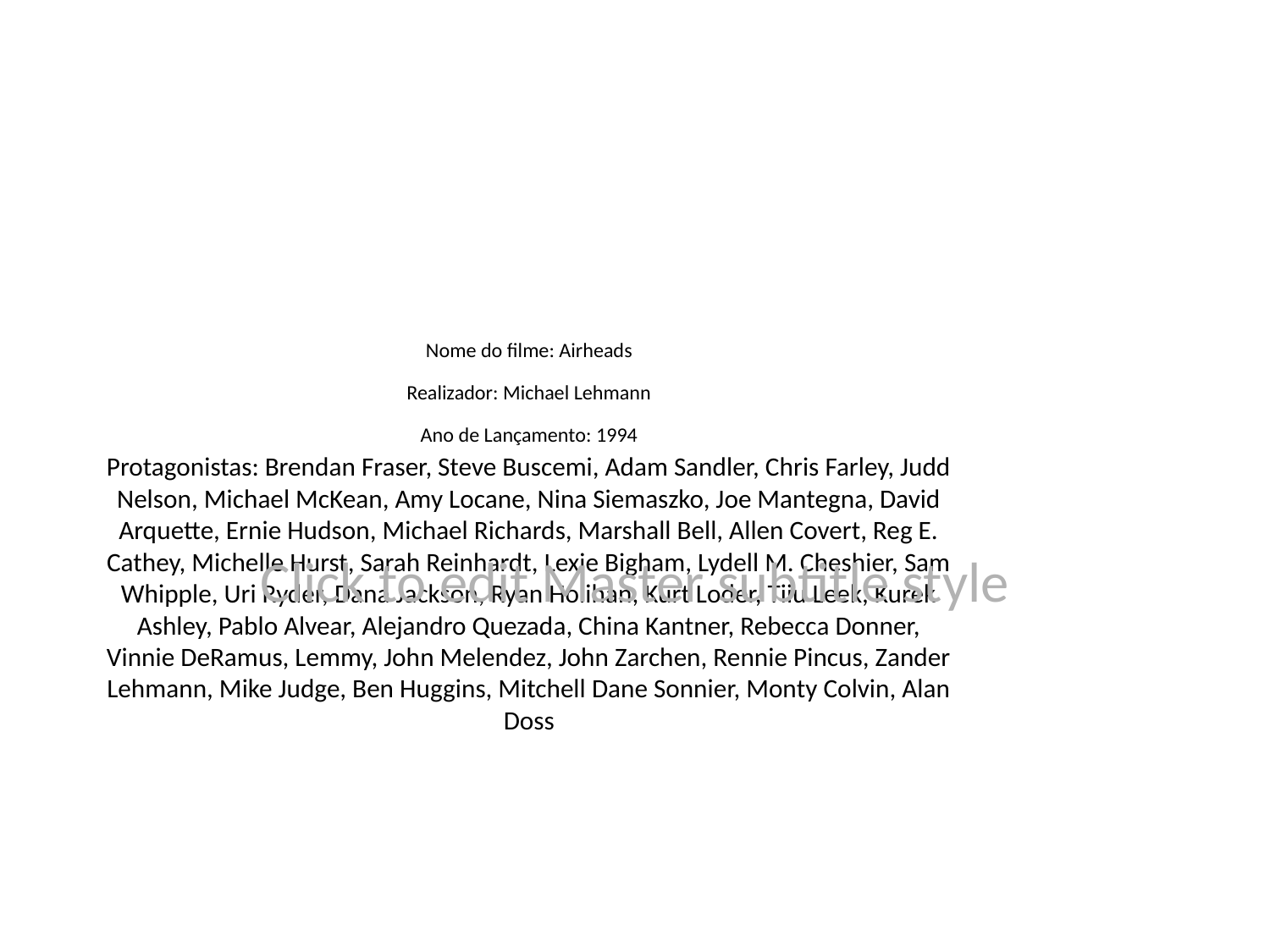

# Nome do filme: Airheads
Realizador: Michael Lehmann
Ano de Lançamento: 1994
Protagonistas: Brendan Fraser, Steve Buscemi, Adam Sandler, Chris Farley, Judd Nelson, Michael McKean, Amy Locane, Nina Siemaszko, Joe Mantegna, David Arquette, Ernie Hudson, Michael Richards, Marshall Bell, Allen Covert, Reg E. Cathey, Michelle Hurst, Sarah Reinhardt, Lexie Bigham, Lydell M. Cheshier, Sam Whipple, Uri Ryder, Dana Jackson, Ryan Holihan, Kurt Loder, Tiiu Leek, Kurek Ashley, Pablo Alvear, Alejandro Quezada, China Kantner, Rebecca Donner, Vinnie DeRamus, Lemmy, John Melendez, John Zarchen, Rennie Pincus, Zander Lehmann, Mike Judge, Ben Huggins, Mitchell Dane Sonnier, Monty Colvin, Alan Doss
Click to edit Master subtitle style